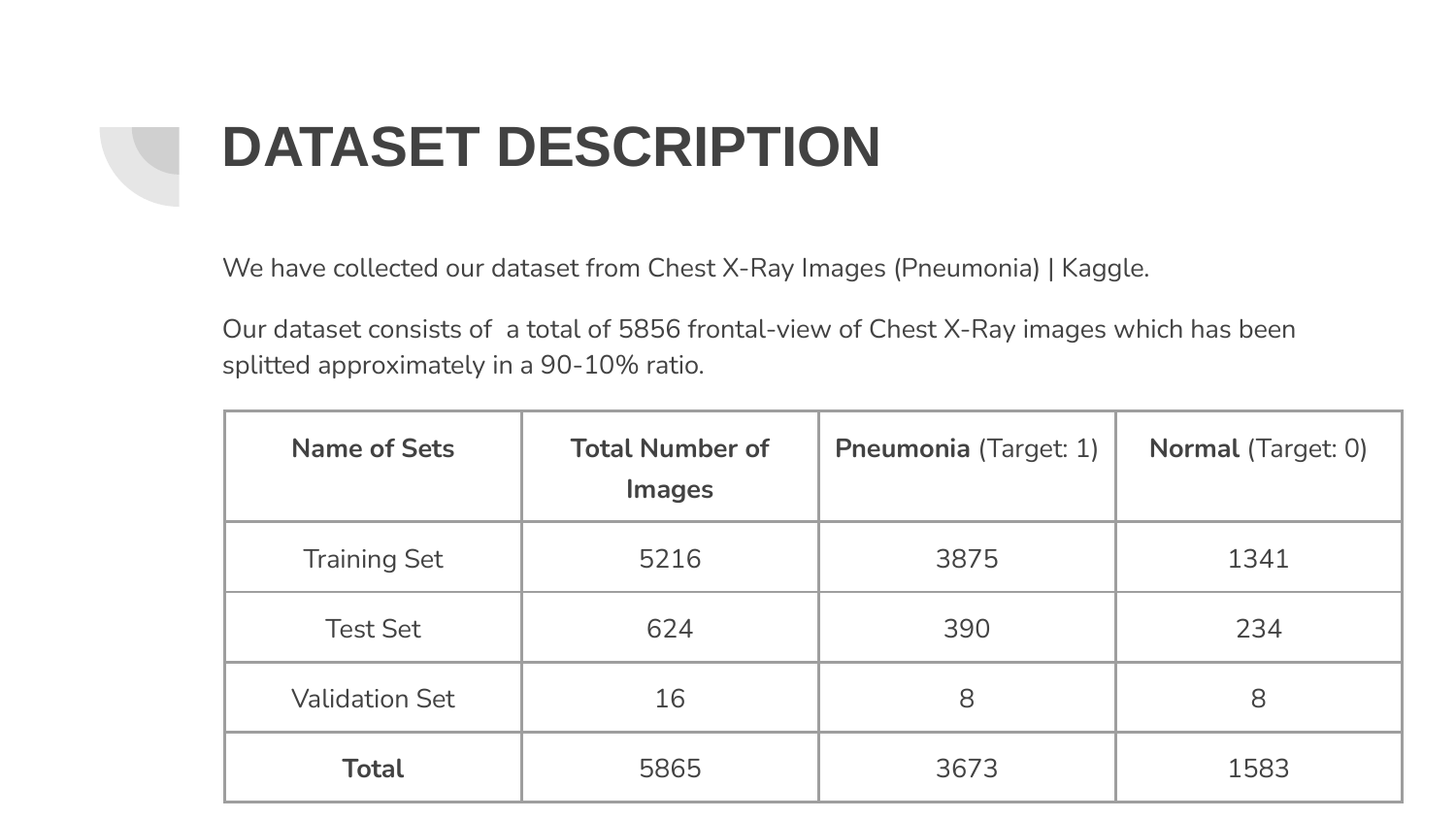

# DATASET DESCRIPTION
We have collected our dataset from Chest X-Ray Images (Pneumonia) | Kaggle.
Our dataset consists of  a total of 5856 frontal-view of Chest X-Ray images which has been splitted approximately in a 90-10% ratio.
| Name of Sets | Total Number of Images | Pneumonia (Target: 1) | Normal (Target: 0) |
| --- | --- | --- | --- |
| Training Set | 5216 | 3875 | 1341 |
| Test Set | 624 | 390 | 234 |
| Validation Set | 16 | 8 | 8 |
| Total | 5865 | 3673 | 1583 |